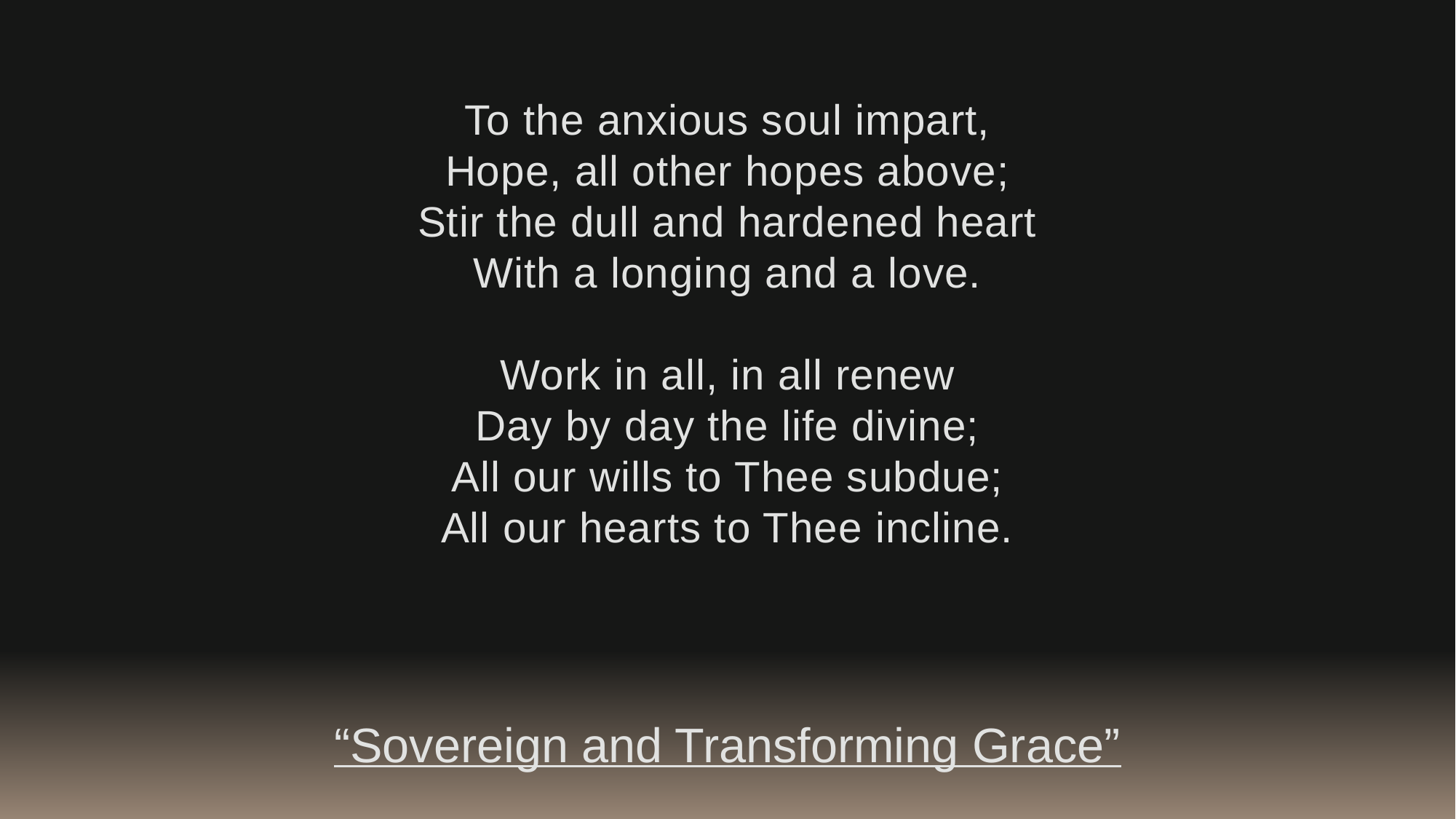

To the anxious soul impart,
Hope, all other hopes above;
Stir the dull and hardened heart
With a longing and a love.

Work in all, in all renew
Day by day the life divine;
All our wills to Thee subdue;
All our hearts to Thee incline.

“Sovereign and Transforming Grace”